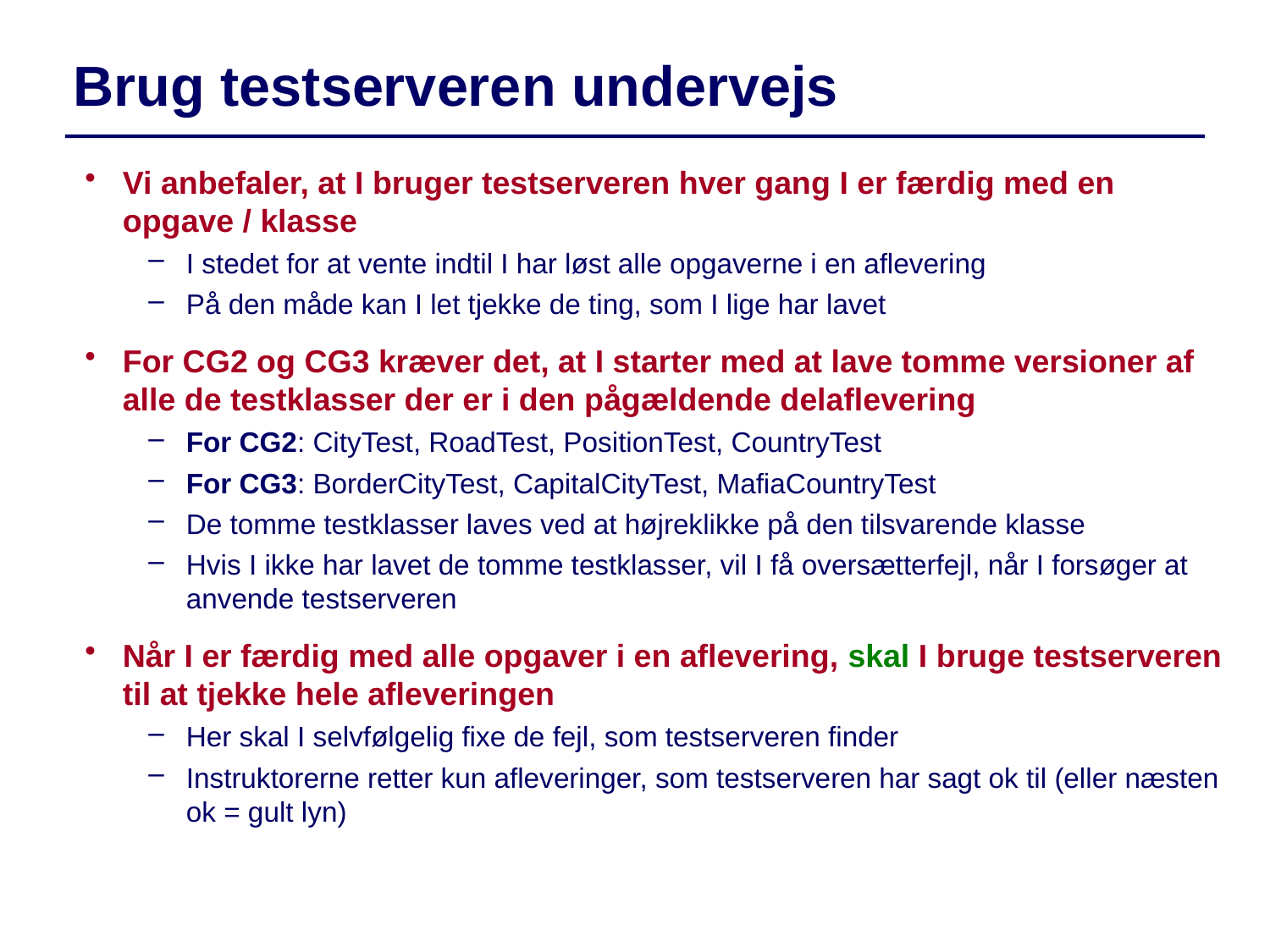

Brug testserveren undervejs
Vi anbefaler, at I bruger testserveren hver gang I er færdig med en opgave / klasse
I stedet for at vente indtil I har løst alle opgaverne i en aflevering
På den måde kan I let tjekke de ting, som I lige har lavet
For CG2 og CG3 kræver det, at I starter med at lave tomme versioner af alle de testklasser der er i den pågældende delaflevering
For CG2: CityTest, RoadTest, PositionTest, CountryTest
For CG3: BorderCityTest, CapitalCityTest, MafiaCountryTest
De tomme testklasser laves ved at højreklikke på den tilsvarende klasse
Hvis I ikke har lavet de tomme testklasser, vil I få oversætterfejl, når I forsøger at anvende testserveren
Når I er færdig med alle opgaver i en aflevering, skal I bruge testserveren til at tjekke hele afleveringen
Her skal I selvfølgelig fixe de fejl, som testserveren finder
Instruktorerne retter kun afleveringer, som testserveren har sagt ok til (eller næsten ok = gult lyn)